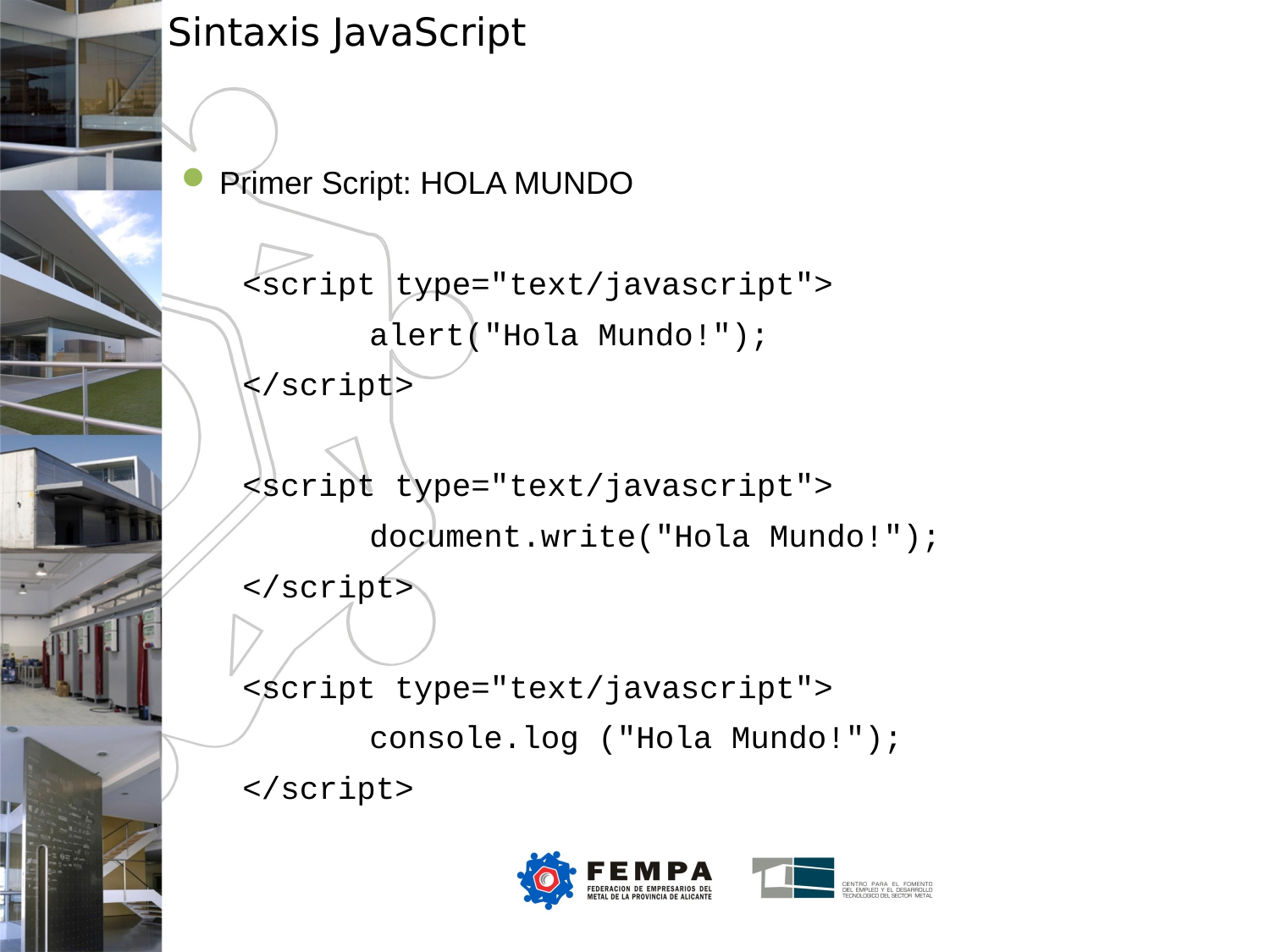

Sintaxis JavaScript
Primer Script: HOLA MUNDO

<script type="text/javascript">
	alert("Hola Mundo!");
</script>

<script type="text/javascript">
	document.write("Hola Mundo!");
</script>

<script type="text/javascript">
	console.log ("Hola Mundo!");
</script>